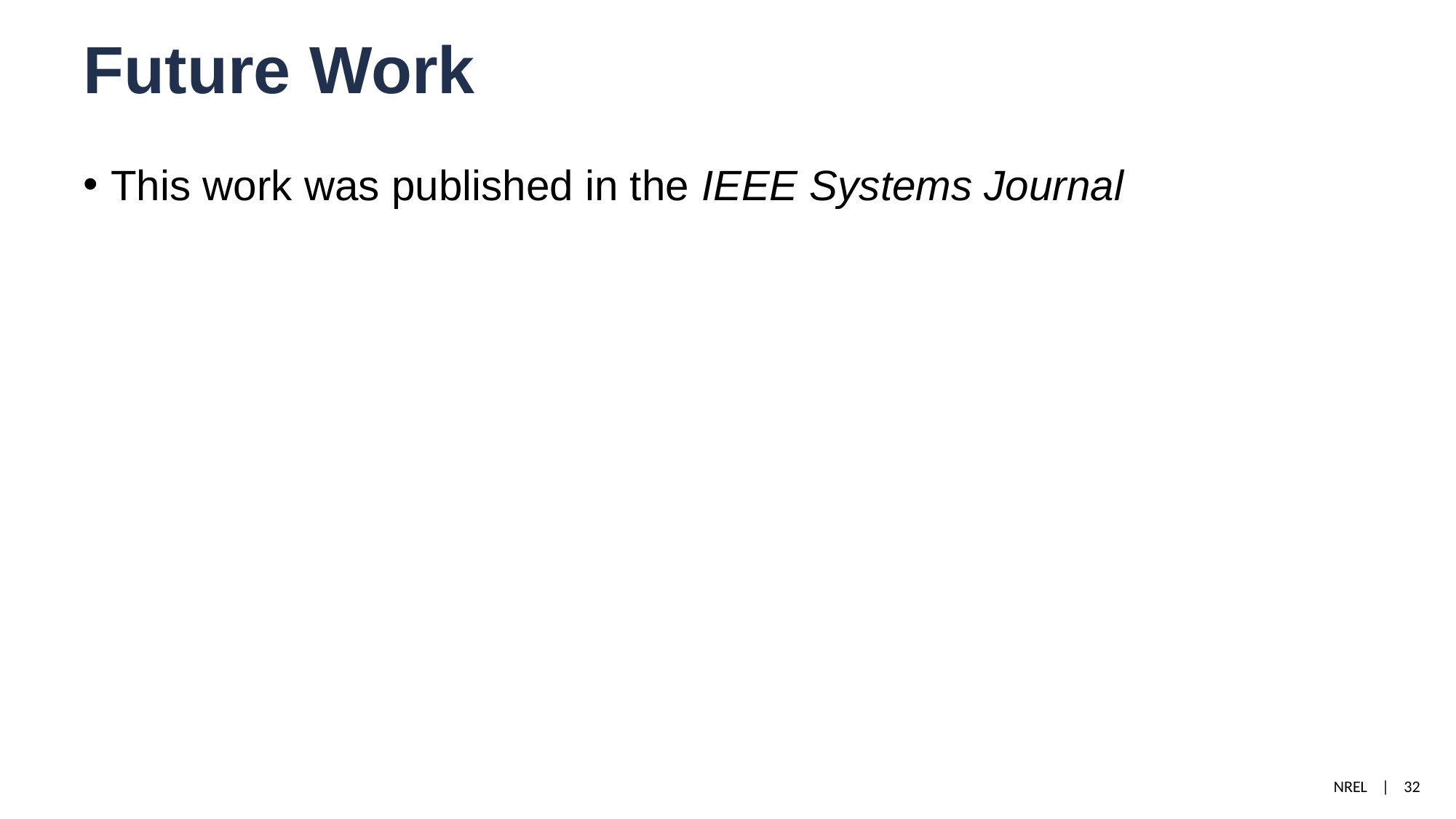

# Future Work
This work was published in the IEEE Systems Journal